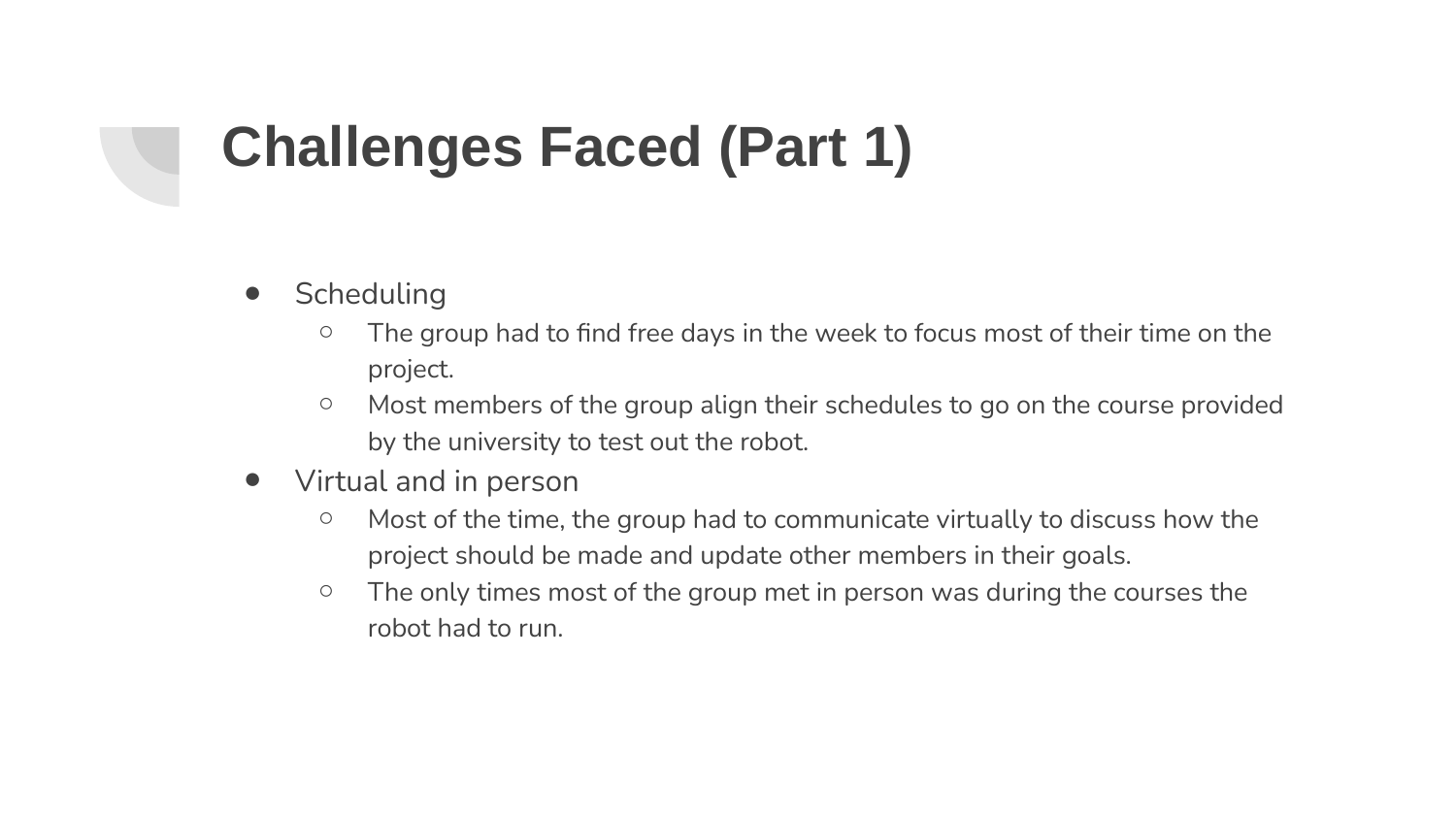

# Challenges Faced (Part 1)
Scheduling
The group had to find free days in the week to focus most of their time on the project.
Most members of the group align their schedules to go on the course provided by the university to test out the robot.
Virtual and in person
Most of the time, the group had to communicate virtually to discuss how the project should be made and update other members in their goals.
The only times most of the group met in person was during the courses the robot had to run.